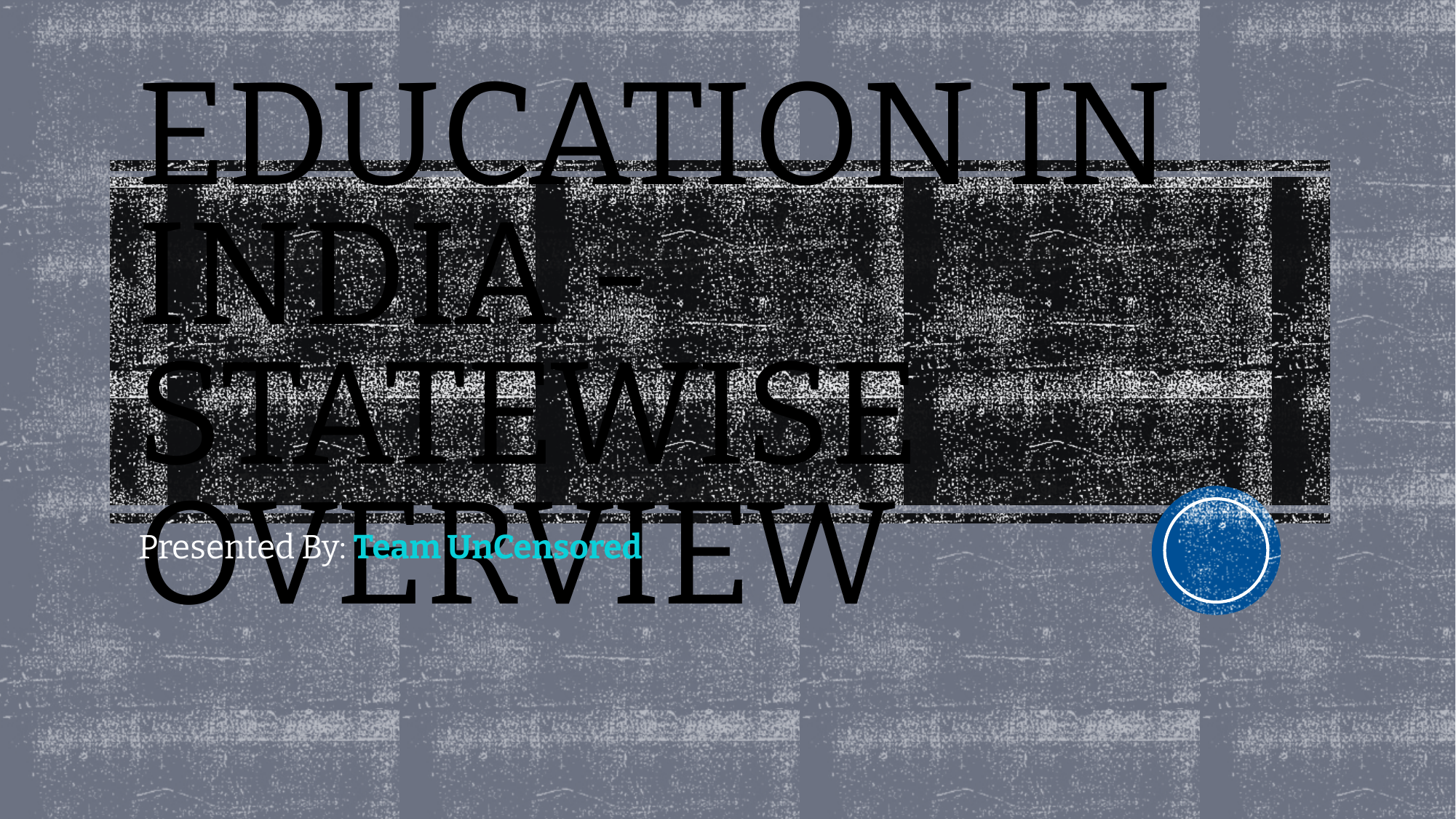

# Education in India - Statewise Overview
Presented By: Team UnCensored